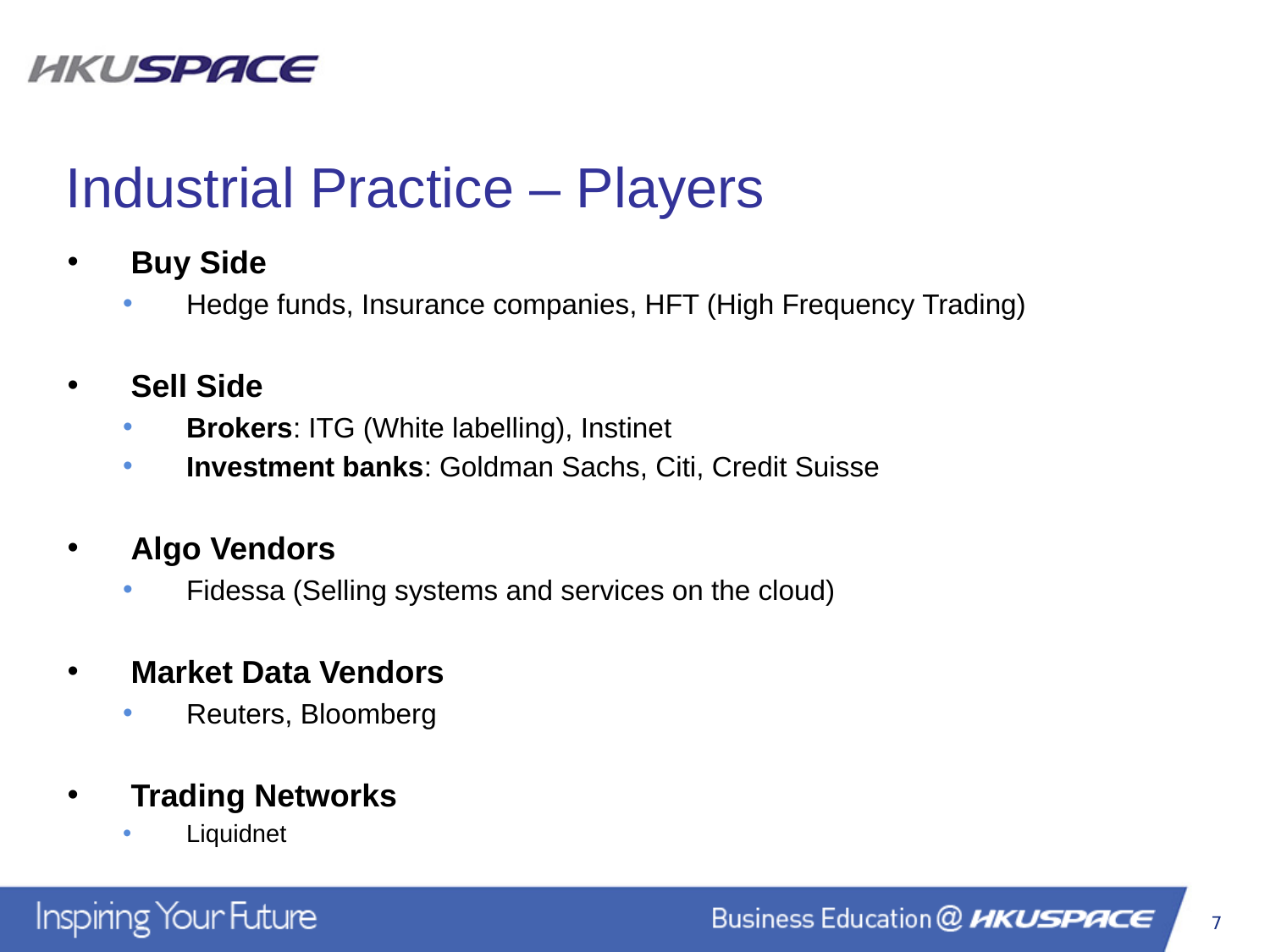

Industrial Practice – Players
Buy Side
Hedge funds, Insurance companies, HFT (High Frequency Trading)

Sell Side
Brokers: ITG (White labelling), Instinet
Investment banks: Goldman Sachs, Citi, Credit Suisse

Algo Vendors
Fidessa (Selling systems and services on the cloud)

Market Data Vendors
Reuters, Bloomberg

Trading Networks
Liquidnet

7